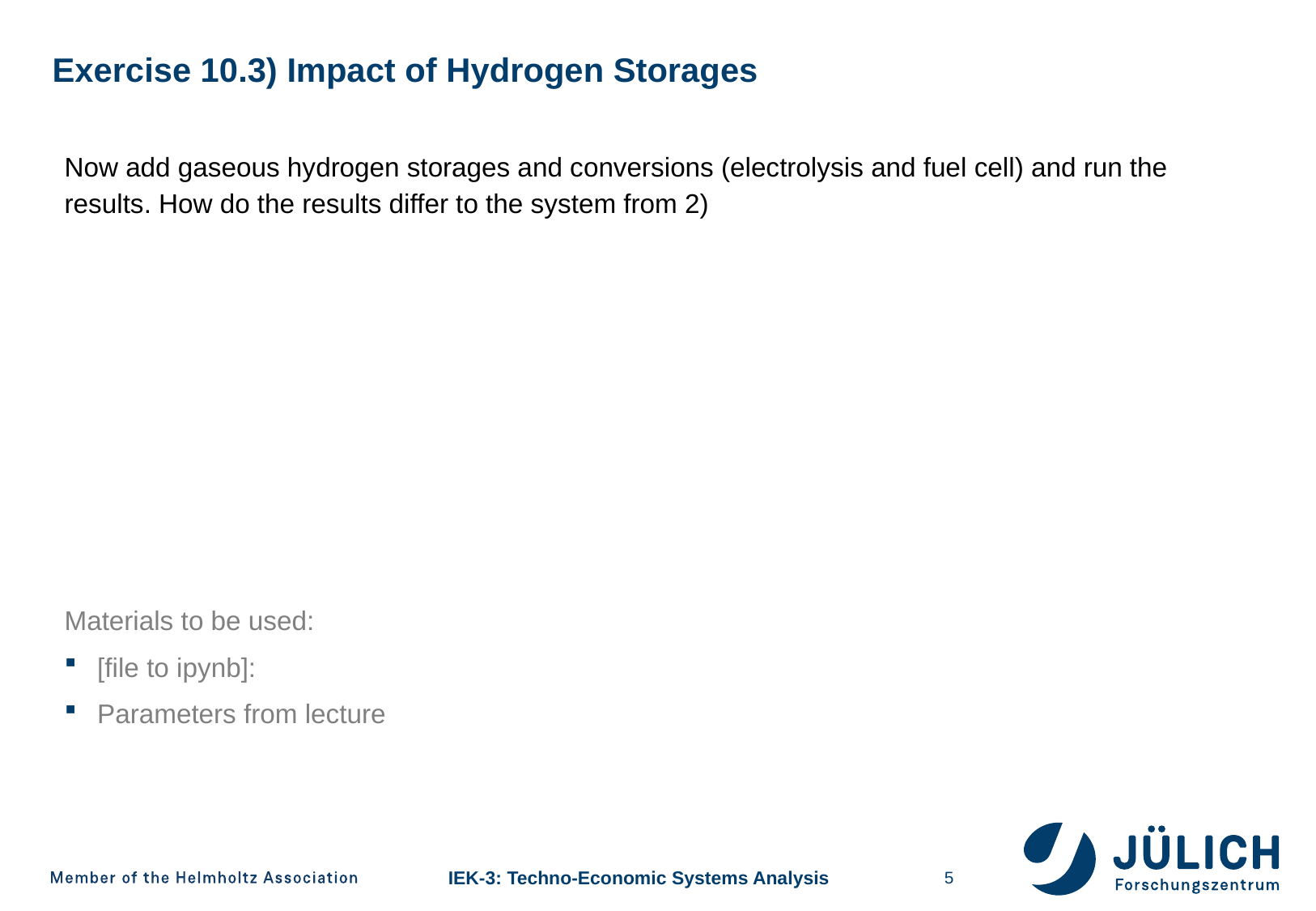

# Exercise 10.3) Impact of Hydrogen Storages
Now add gaseous hydrogen storages and conversions (electrolysis and fuel cell) and run the results. How do the results differ to the system from 2)
Materials to be used:
[file to ipynb]:
Parameters from lecture

5